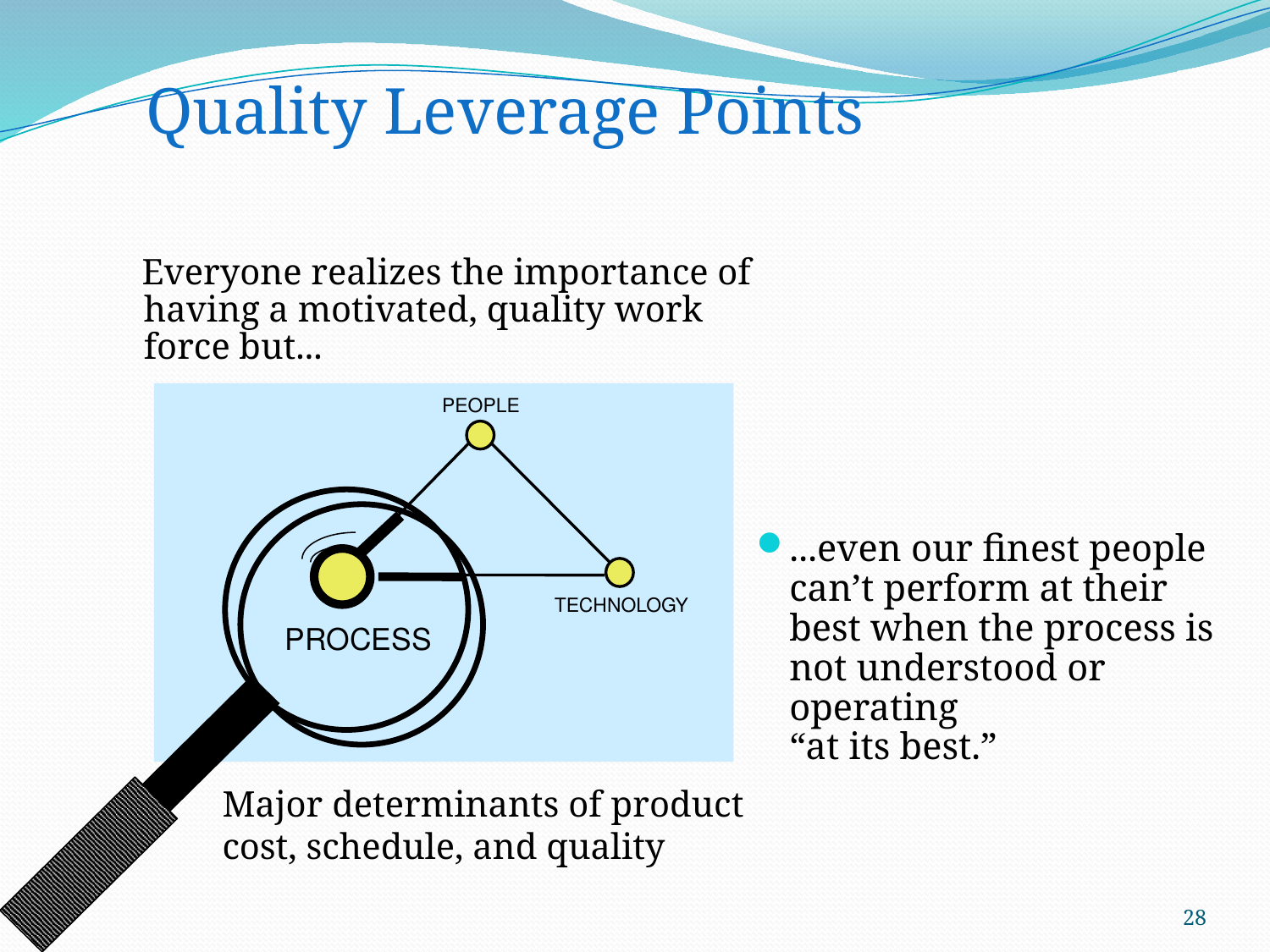

Quality Leverage Points
Everyone realizes the importance of having a motivated, quality work force but...

PEOPLE

...even our finest people can’t perform at their best when the process is not understood or operating
“at its best.”

TECHNOLOGY
 PROCESS
Major determinants of product cost, schedule, and quality
28